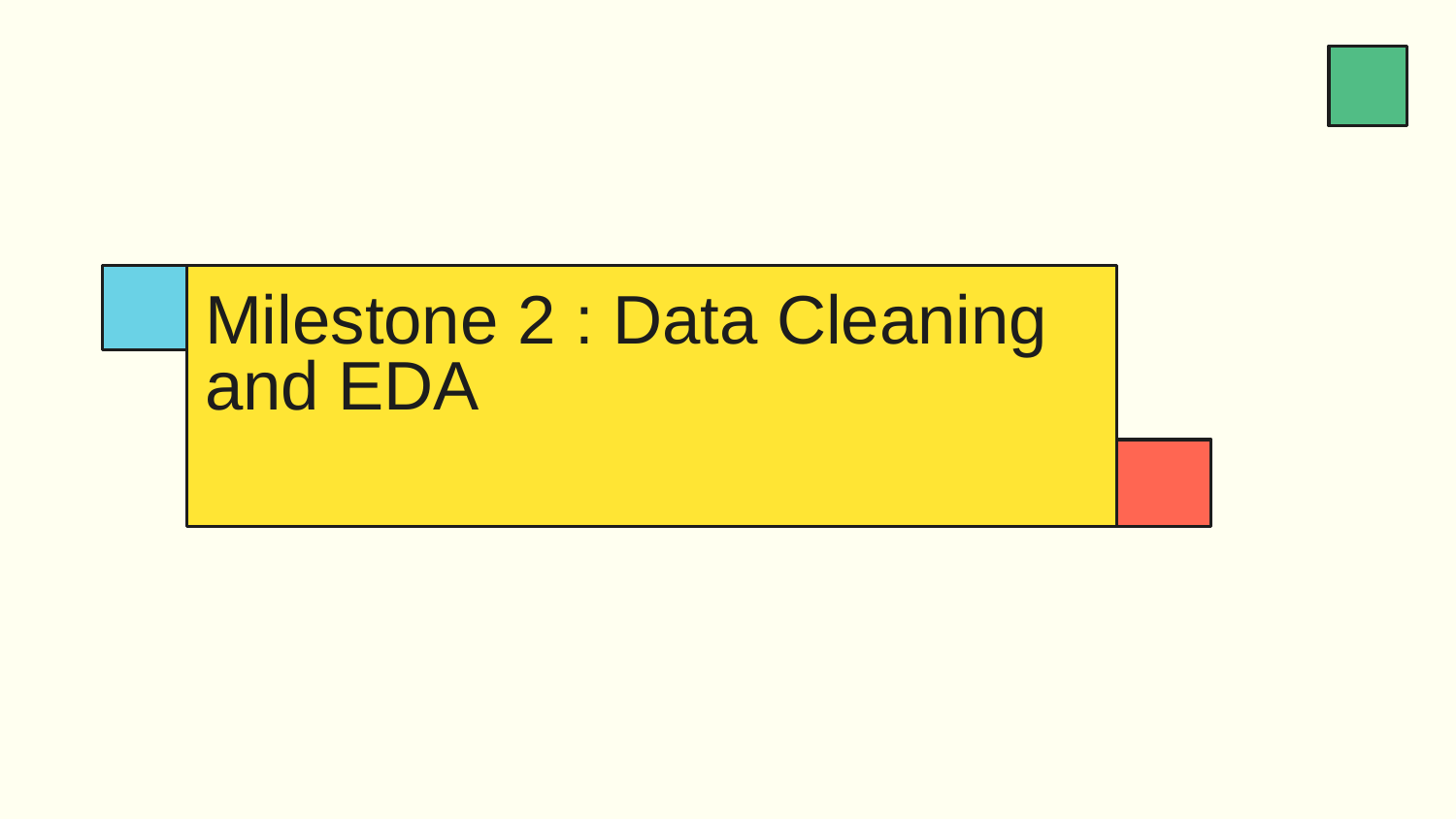

# Milestone 2 : Data Cleaning and EDA